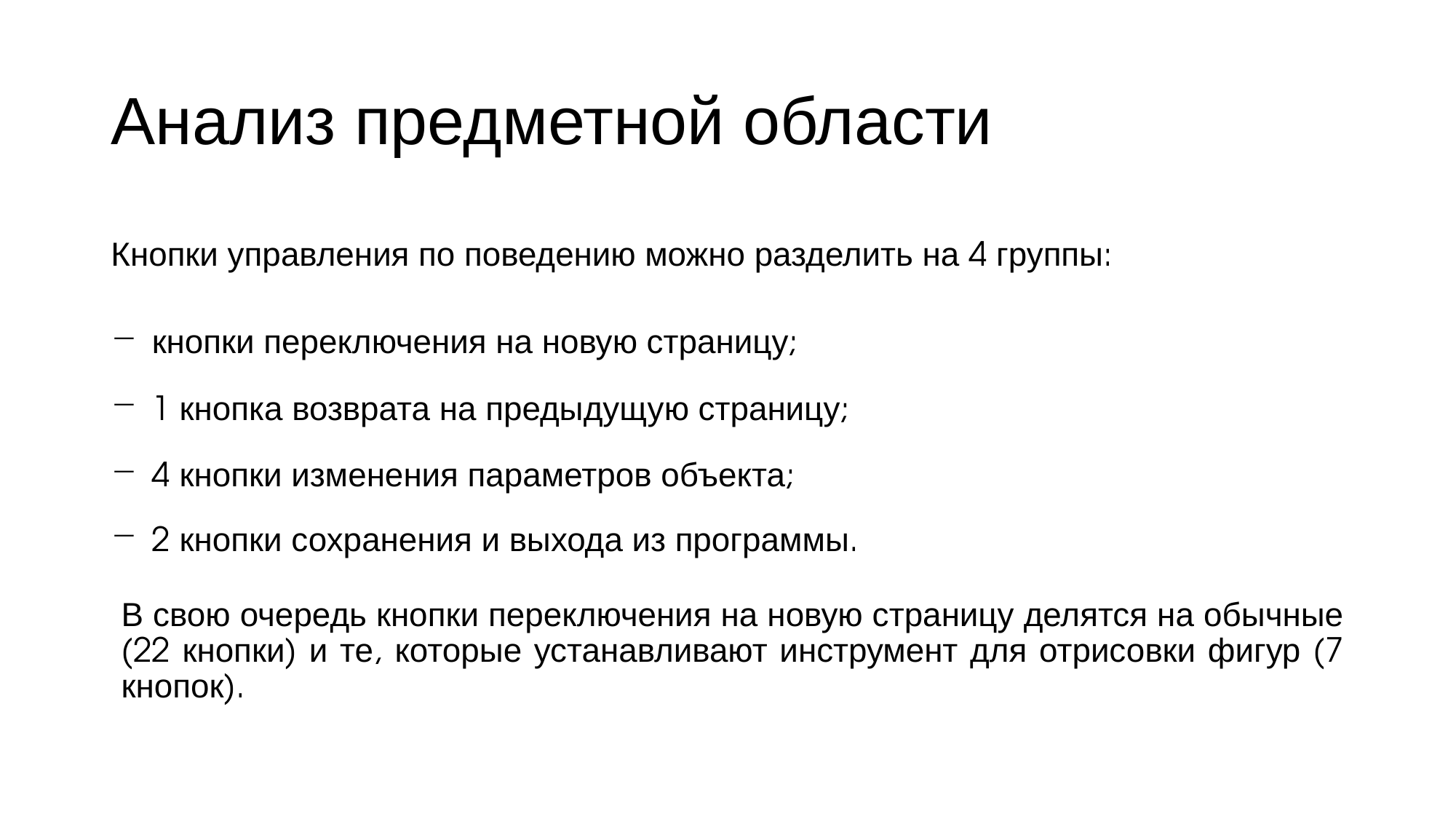

# Анализ предметной области
Кнопки управления по поведению можно разделить на 4 группы:

кнопки переключения на новую страницу;
1 кнопка возврата на предыдущую страницу;
4 кнопки изменения параметров объекта;
2 кнопки сохранения и выхода из программы.

В свою очередь кнопки переключения на новую страницу делятся на обычные (22 кнопки) и те, которые устанавливают инструмент для отрисовки фигур (7 кнопок).